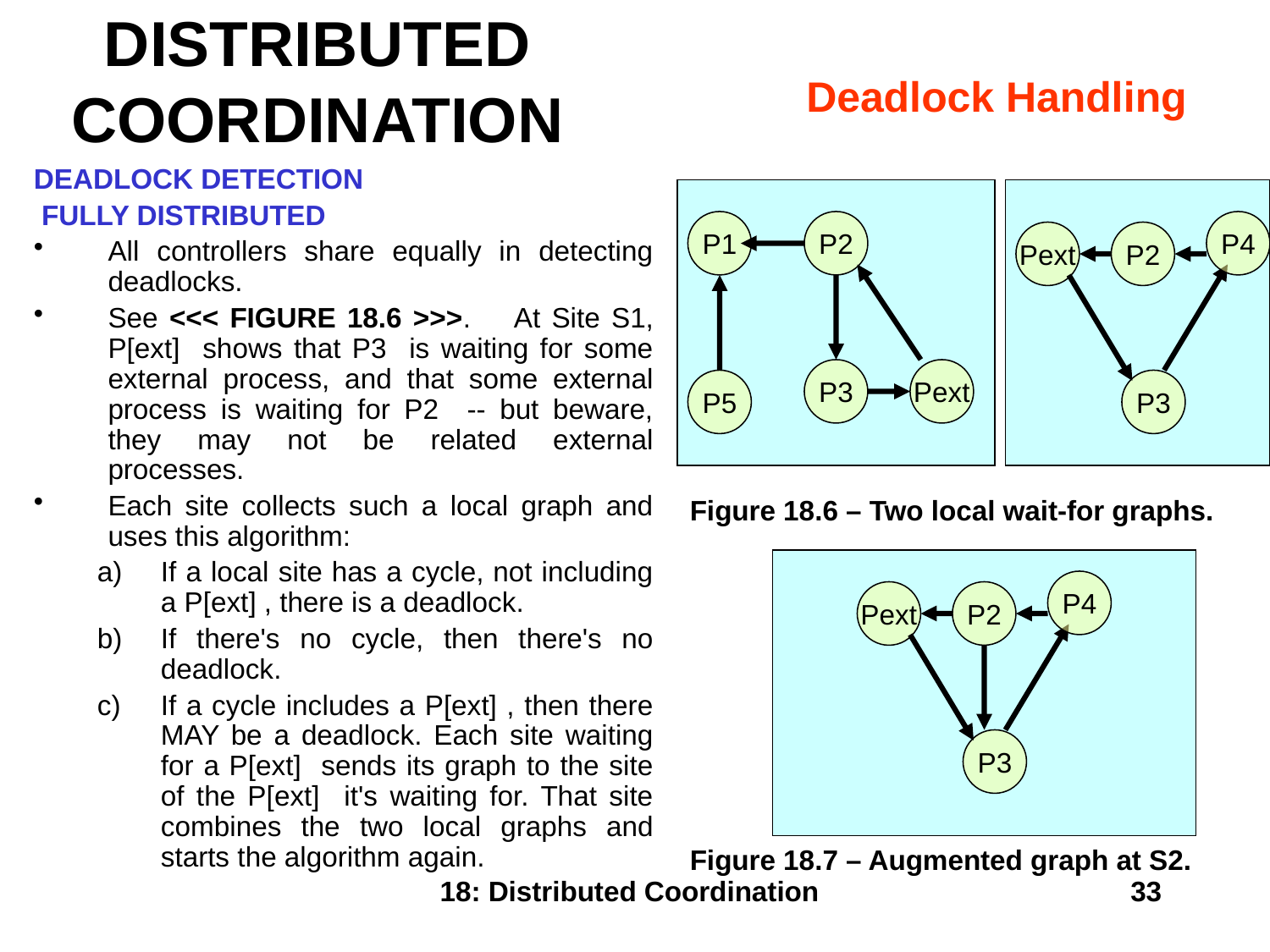

# DISTRIBUTED COORDINATION
Deadlock Handling
DEADLOCK DETECTION
 FULLY DISTRIBUTED
All controllers share equally in detecting deadlocks.
See <<< FIGURE 18.6 >>>.    At Site S1, P[ext]  shows that P3  is waiting for some external process, and that some external process is waiting for P2  -- but beware, they may not be related external processes.
Each site collects such a local graph and uses this algorithm:
If a local site has a cycle, not including a P[ext] , there is a deadlock.
If there's no cycle, then there's no deadlock.
If a cycle includes a P[ext] , then there MAY be a deadlock. Each site waiting for a P[ext]  sends its graph to the site of the P[ext]  it's waiting for. That site combines the two local graphs and starts the algorithm again.

P1
P2
P4
Pext
P2

P3
Pext
P5
P3

Figure 18.6 – Two local wait-for graphs.

P4
Pext
P2

P3
Figure 18.7 – Augmented graph at S2.
18: Distributed Coordination
33